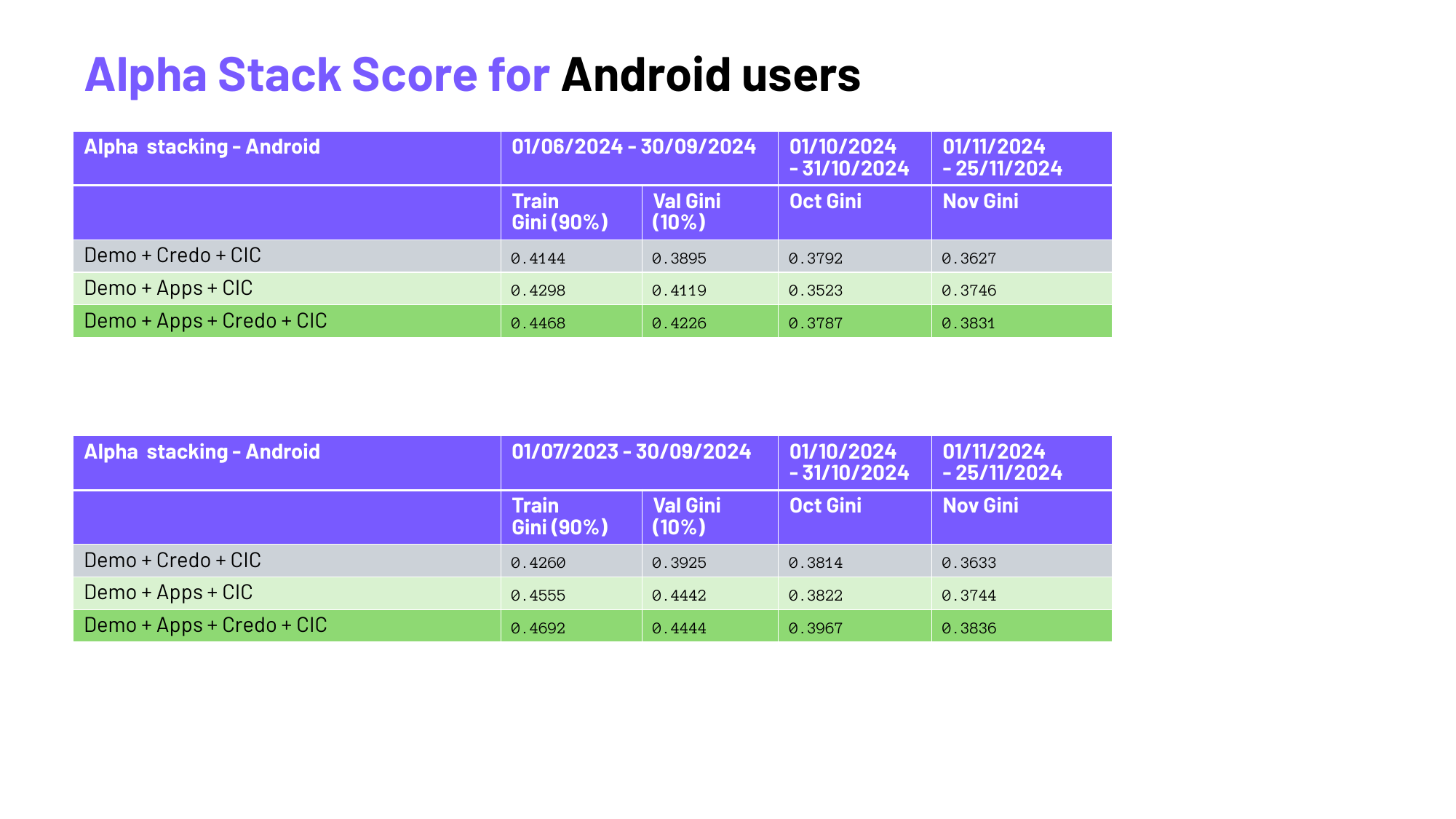

Alpha Stack Score for Android users
| Alpha  stacking - Android | 01/06/2024 - 30/09/2024 |  | 01/10/2024 - 31/10/2024 | 01/11/2024 - 25/11/2024 |
| --- | --- | --- | --- | --- |
|  | Train Gini (90%) | Val Gini (10%) | Oct Gini | Nov Gini |
| Demo + Credo + CIC | 0.4144 | 0.3895 | 0.3792 | 0.3627 |
| Demo + Apps + CIC | 0.4298 | 0.4119 | 0.3523 | 0.3746 |
| Demo + Apps + Credo + CIC | 0.4468 | 0.4226 | 0.3787 | 0.3831 |
| Alpha  stacking - Android | 01/07/2023 - 30/09/2024 |  | 01/10/2024 - 31/10/2024 | 01/11/2024 - 25/11/2024 |
| --- | --- | --- | --- | --- |
|  | Train Gini (90%) | Val Gini (10%) | Oct Gini | Nov Gini |
| Demo + Credo + CIC | 0.4260 | 0.3925 | 0.3814 | 0.3633 |
| Demo + Apps + CIC | 0.4555 | 0.4442 | 0.3822 | 0.3744 |
| Demo + Apps + Credo + CIC | 0.4692 | 0.4444 | 0.3967 | 0.3836 |